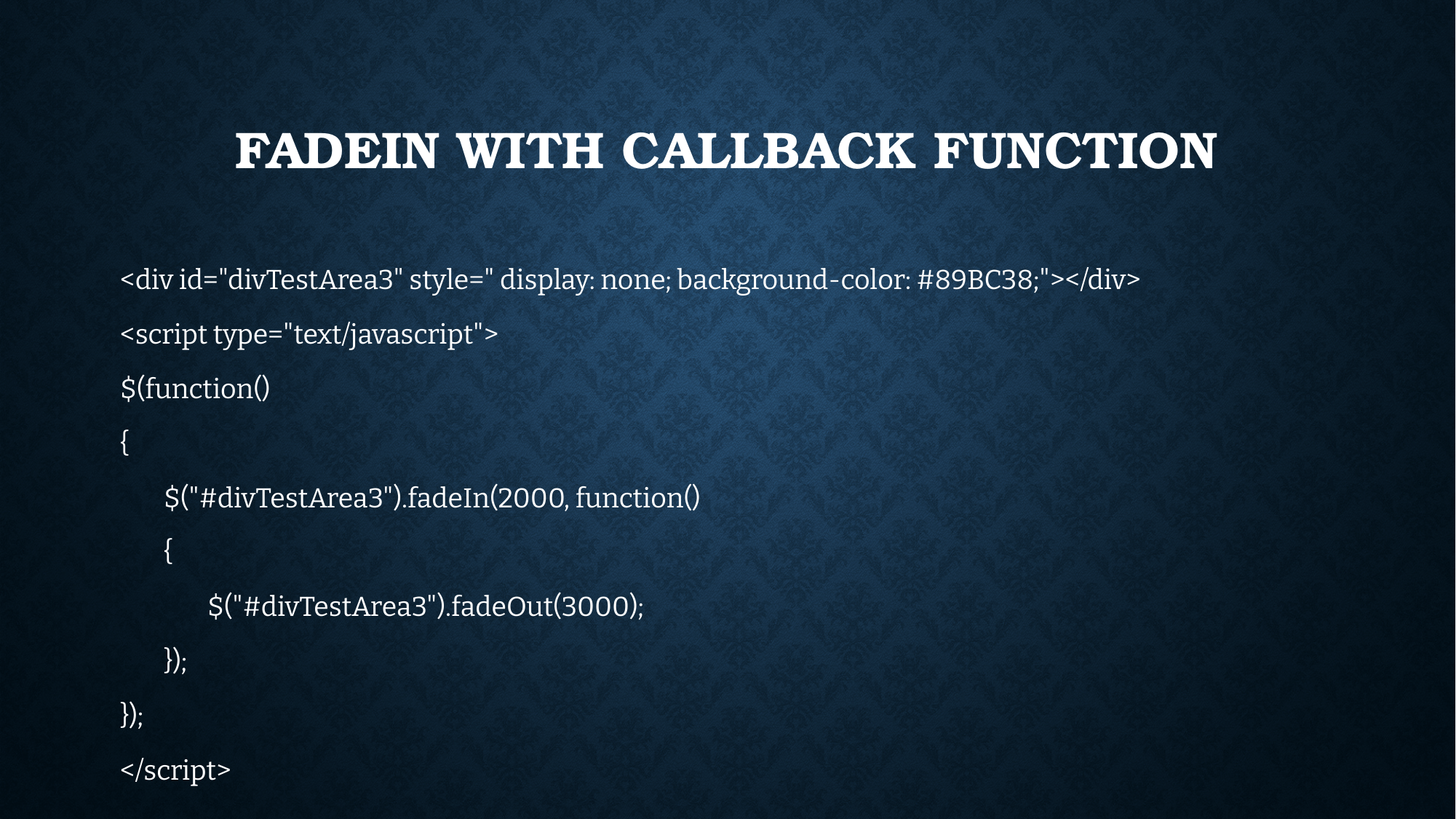

# Fadein with callback function
<div id="divTestArea3" style=" display: none; background-color: #89BC38;"></div>
<script type="text/javascript">
$(function()
{
        $("#divTestArea3").fadeIn(2000, function()
        {
                $("#divTestArea3").fadeOut(3000);
        });
});
</script>